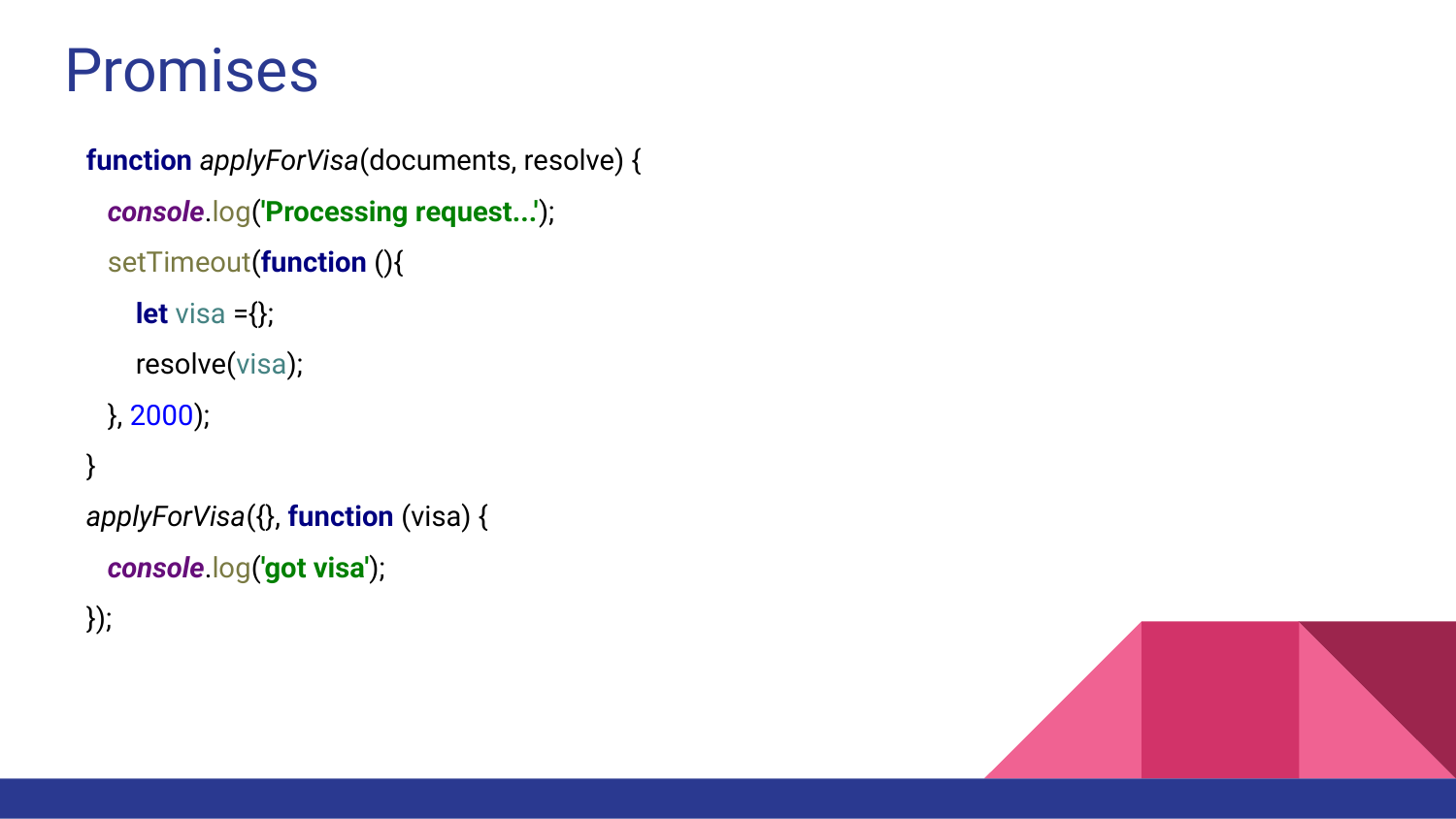

# Promises
function applyForVisa(documents, resolve) {
   console.log('Processing request...');
   setTimeout(function (){
       let visa ={};
       resolve(visa);
   }, 2000);
}
applyForVisa({}, function (visa) {
   console.log('got visa');
});